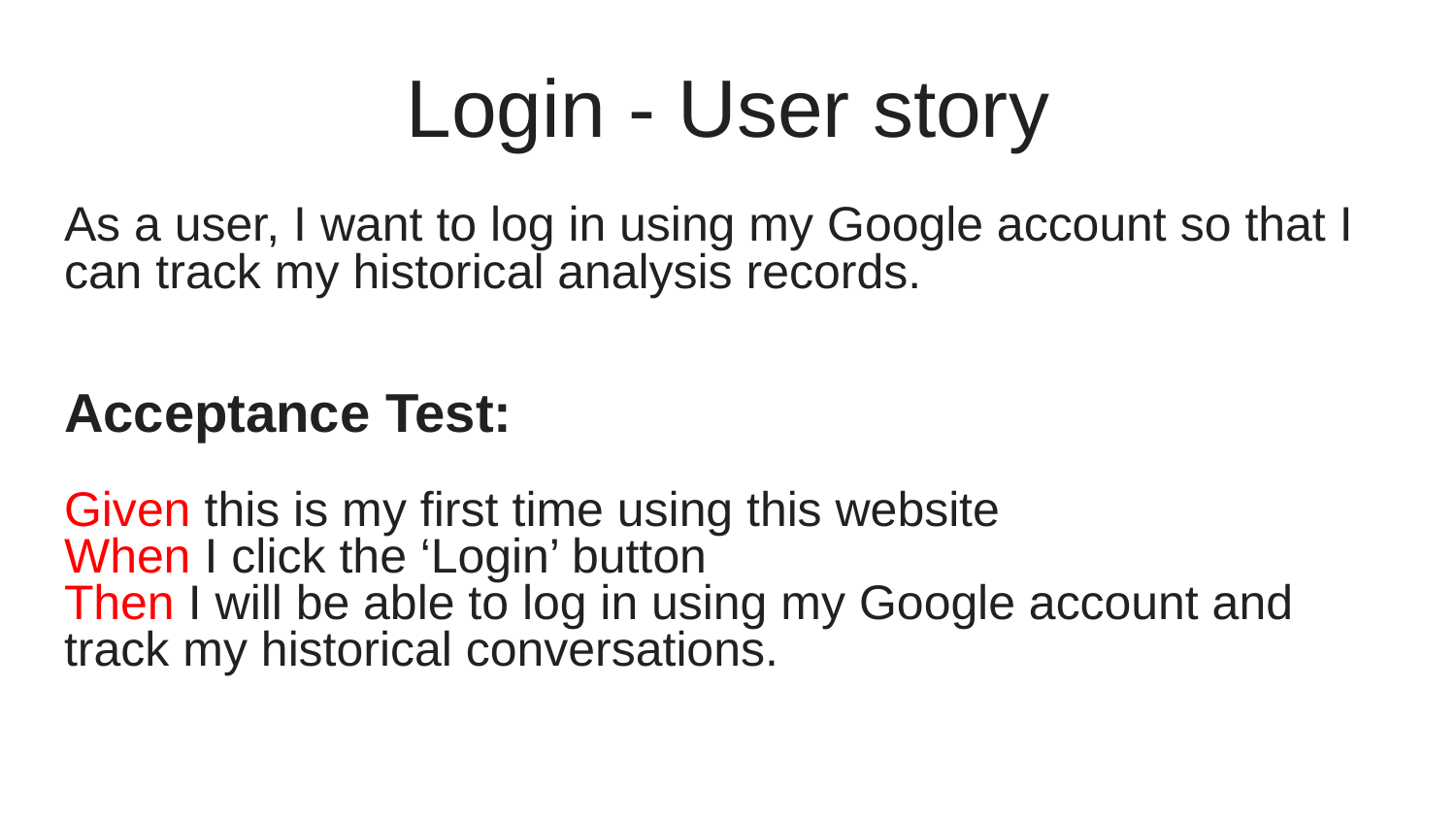

# Login - User story
As a user, I want to log in using my Google account so that I can track my historical analysis records.

Acceptance Test:

Given this is my first time using this website
When I click the ‘Login’ button
Then I will be able to log in using my Google account and track my historical conversations.